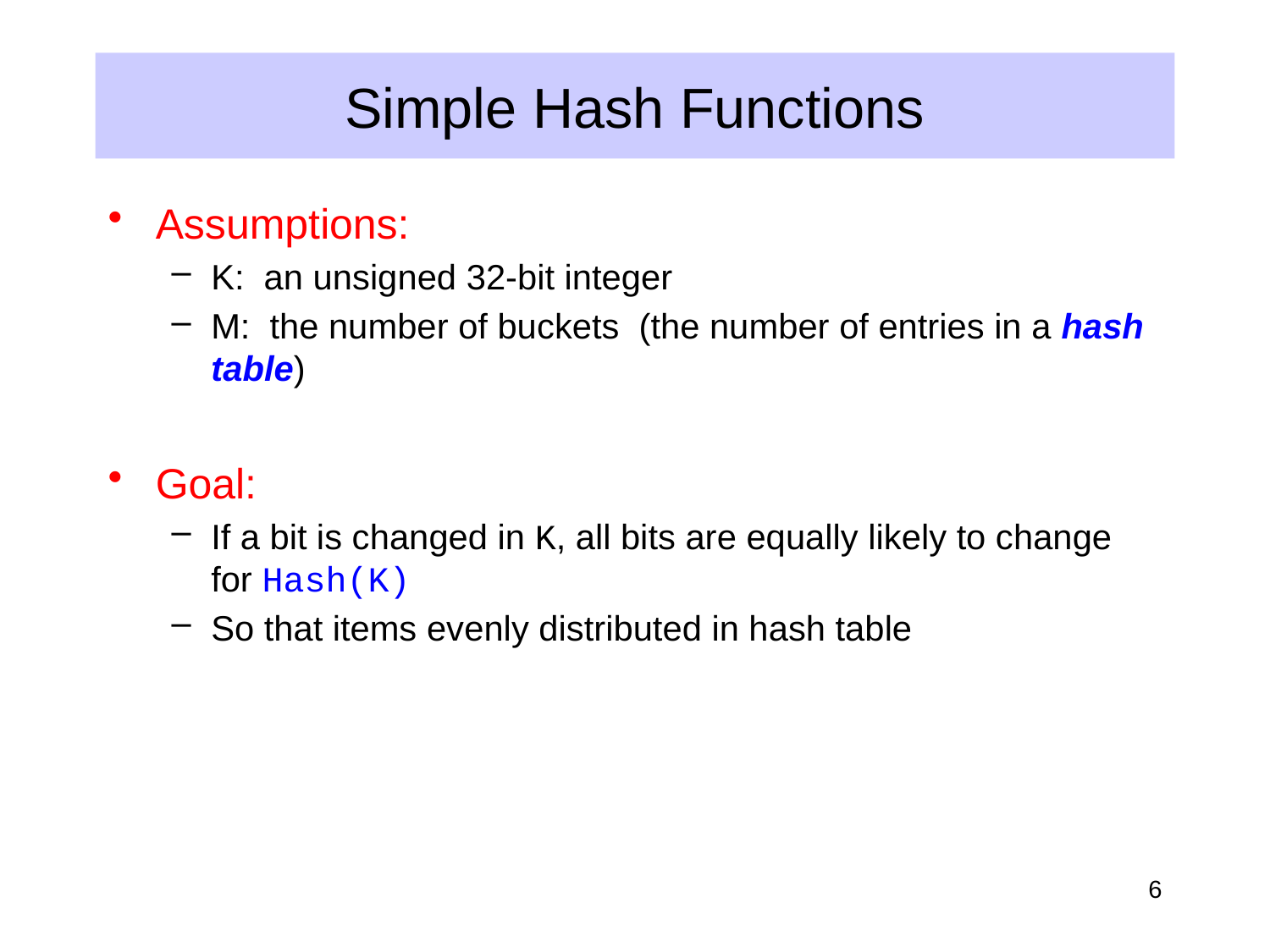

# Simple Hash Functions
Assumptions:
K:  an unsigned 32-bit integer
M:  the number of buckets  (the number of entries in a hash table)

Goal:
If a bit is changed in K, all bits are equally likely to change for Hash(K)
So that items evenly distributed in hash table

6